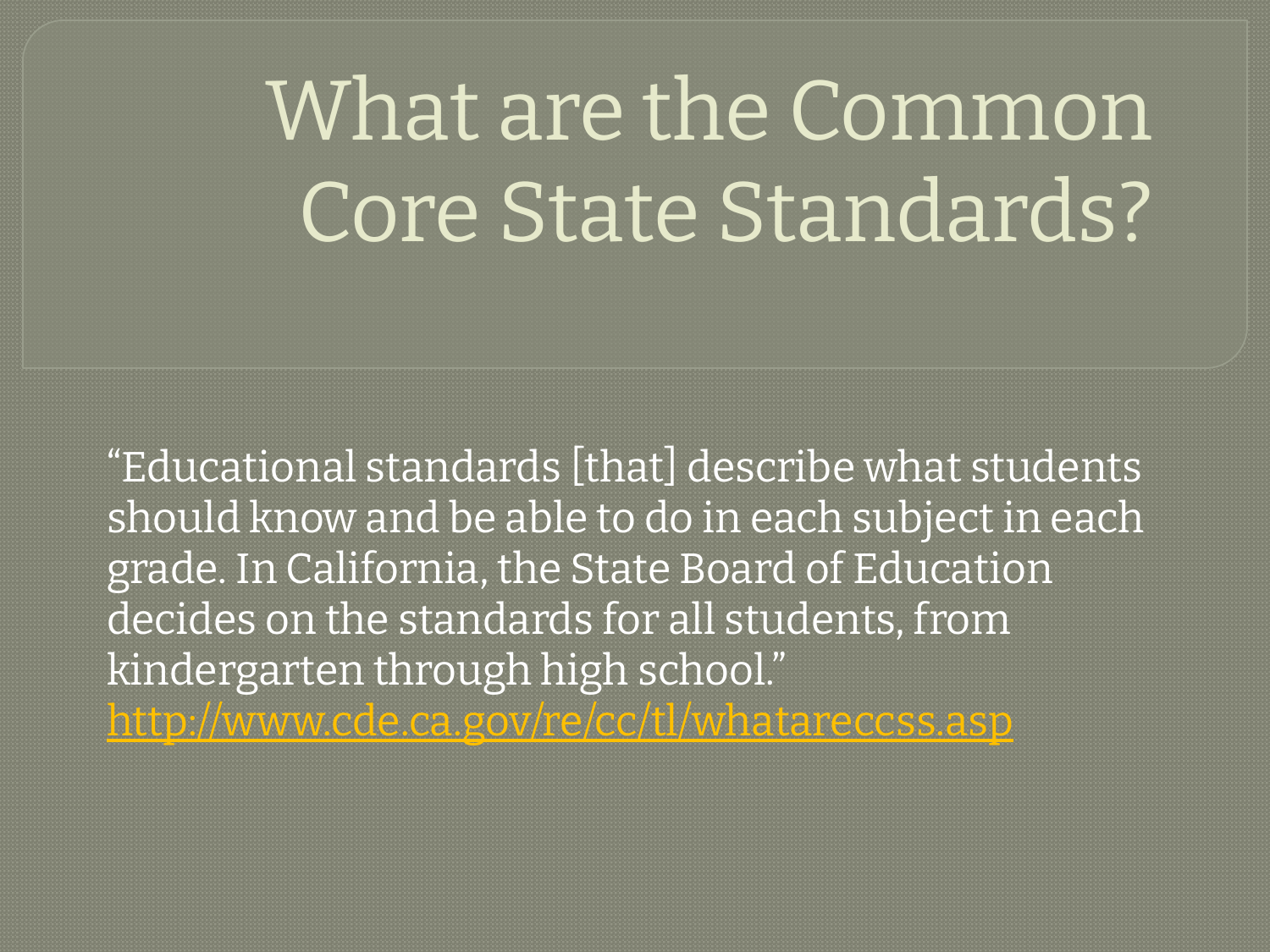

# What are the Common Core State Standards?
“Educational standards [that] describe what students should know and be able to do in each subject in each grade. In California, the State Board of Education decides on the standards for all students, from kindergarten through high school.”
http://www.cde.ca.gov/re/cc/tl/whatareccss.asp